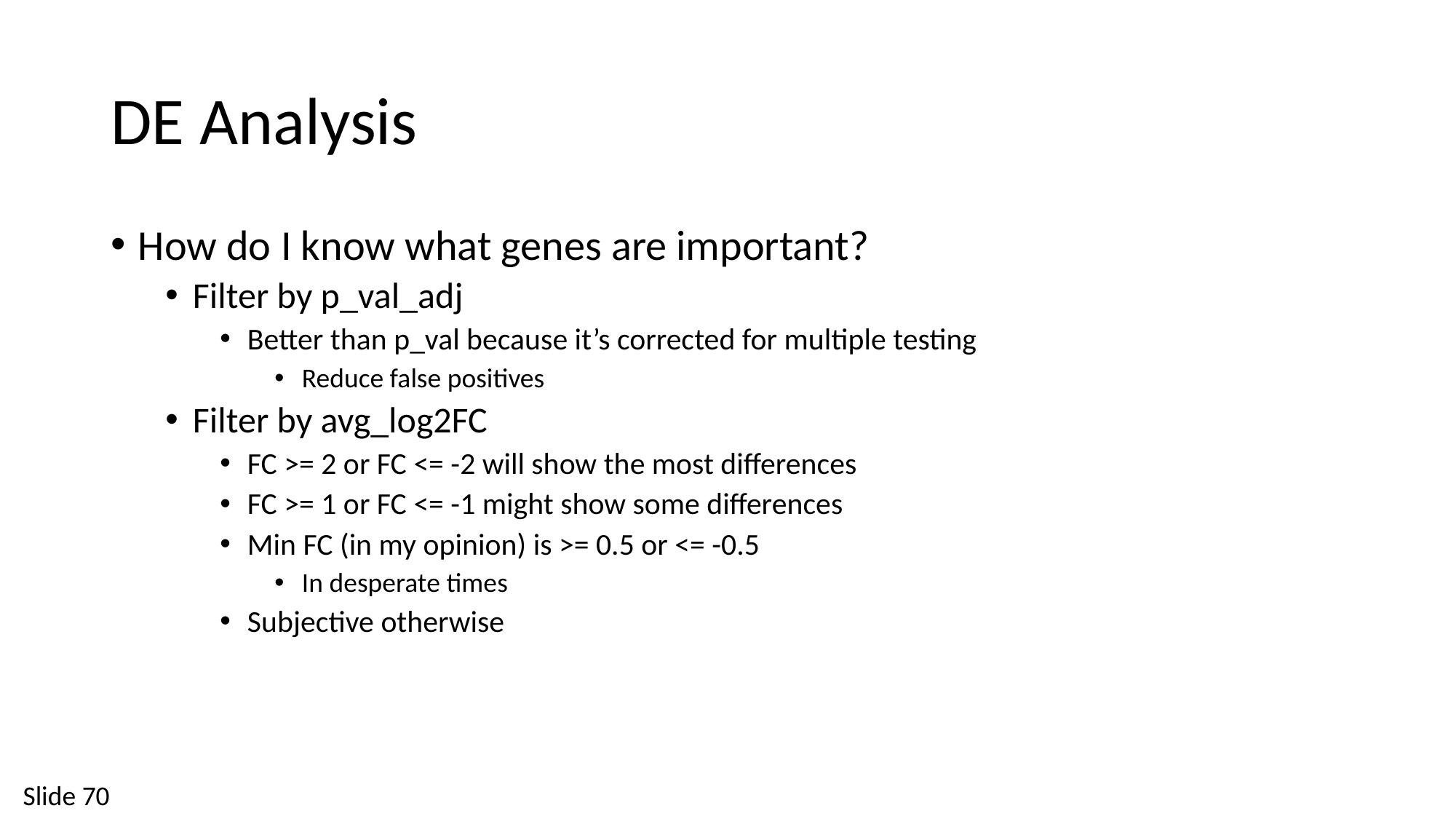

# DE Analysis
How do I know what genes are important?
Filter by p_val_adj
Better than p_val because it’s corrected for multiple testing
Reduce false positives
Filter by avg_log2FC
FC >= 2 or FC <= -2 will show the most differences
FC >= 1 or FC <= -1 might show some differences
Min FC (in my opinion) is >= 0.5 or <= -0.5
In desperate times
Subjective otherwise
Slide 70